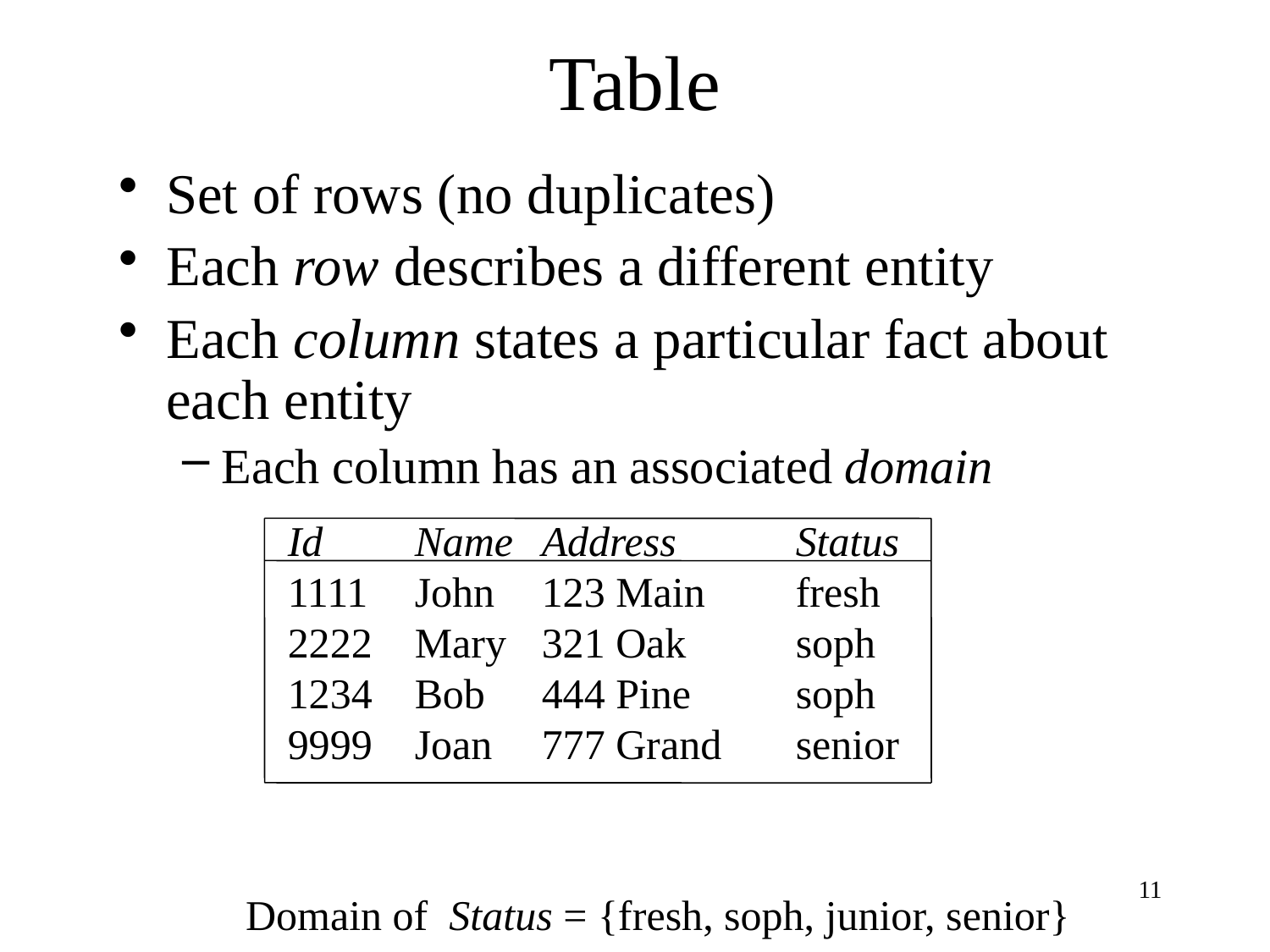

# Table
Set of rows (no duplicates)
Each row describes a different entity
Each column states a particular fact about each entity
Each column has an associated domain

Domain of  Status = {fresh, soph, junior, senior}
Id	Name	Address	Status
1111	John	123 Main	fresh
2222	Mary	321 Oak	soph
1234	Bob	444 Pine	soph
9999	Joan	777 Grand	senior

11